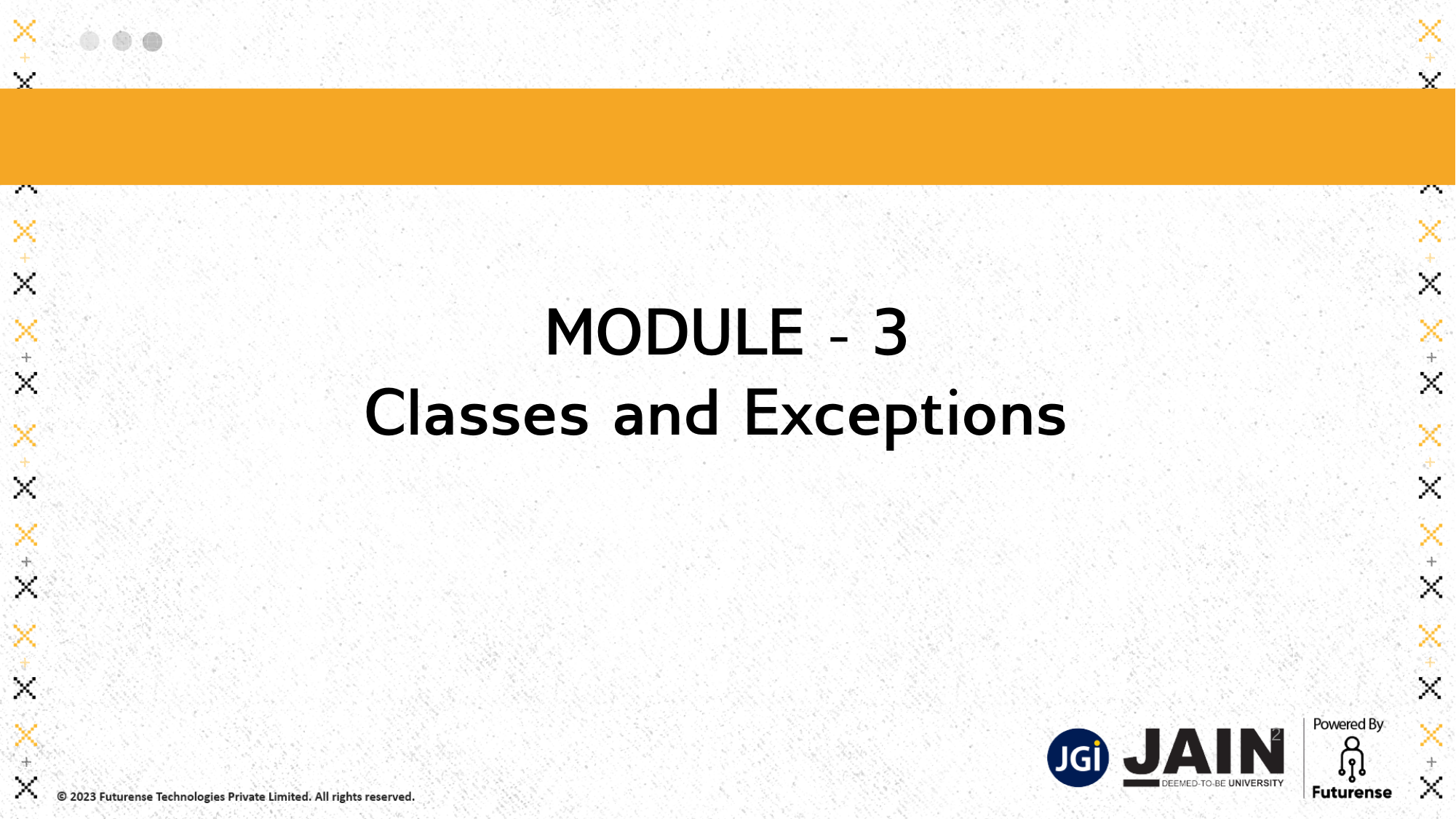

MODULE - 3
Classes and Exceptions
2